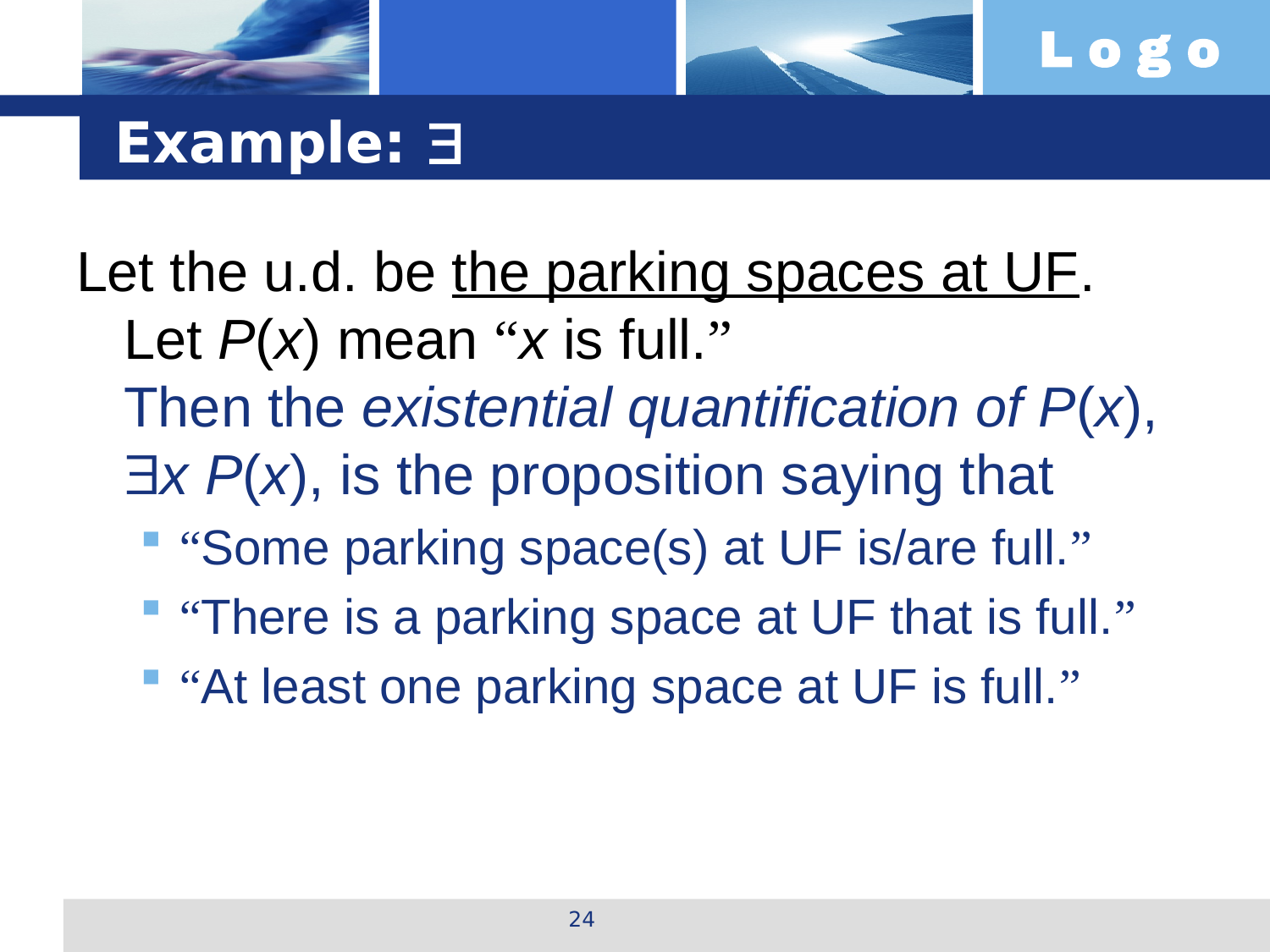

# Example: ∃
Let the u.d. be the parking spaces at UF.
Let P(x) mean “x is full.”
Then the existential quantification of P(x), ∃x P(x), is the proposition saying that
“Some parking space(s) at UF is/are full.”
“There is a parking space at UF that is full.”
“At least one parking space at UF is full.”
24